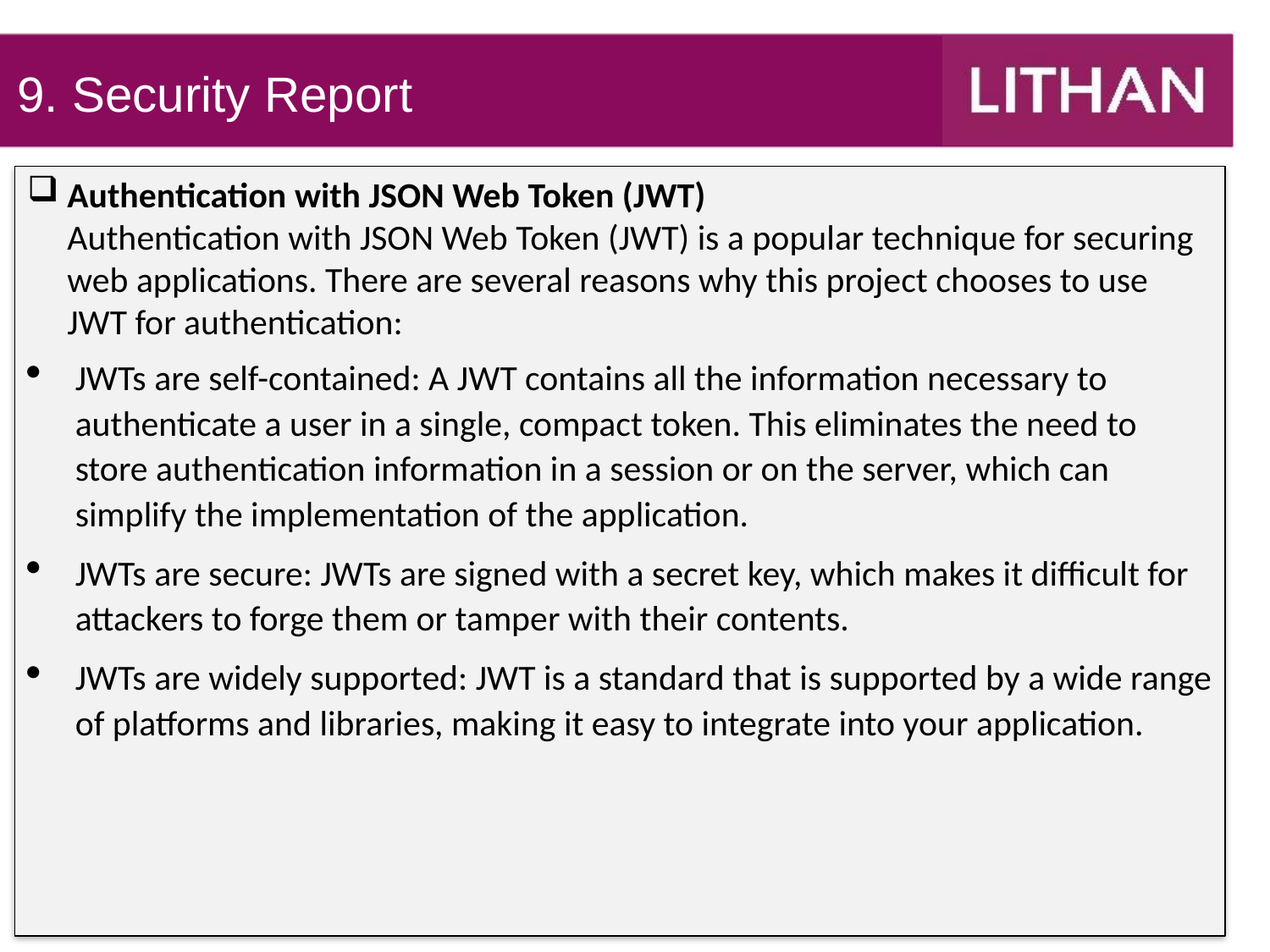

9. Security Report
Authentication with JSON Web Token (JWT)
Authentication with JSON Web Token (JWT) is a popular technique for securing web applications. There are several reasons why this project chooses to use JWT for authentication:
JWTs are self-contained: A JWT contains all the information necessary to authenticate a user in a single, compact token. This eliminates the need to store authentication information in a session or on the server, which can simplify the implementation of the application.
JWTs are secure: JWTs are signed with a secret key, which makes it difficult for attackers to forge them or tamper with their contents.
JWTs are widely supported: JWT is a standard that is supported by a wide range of platforms and libraries, making it easy to integrate into your application.